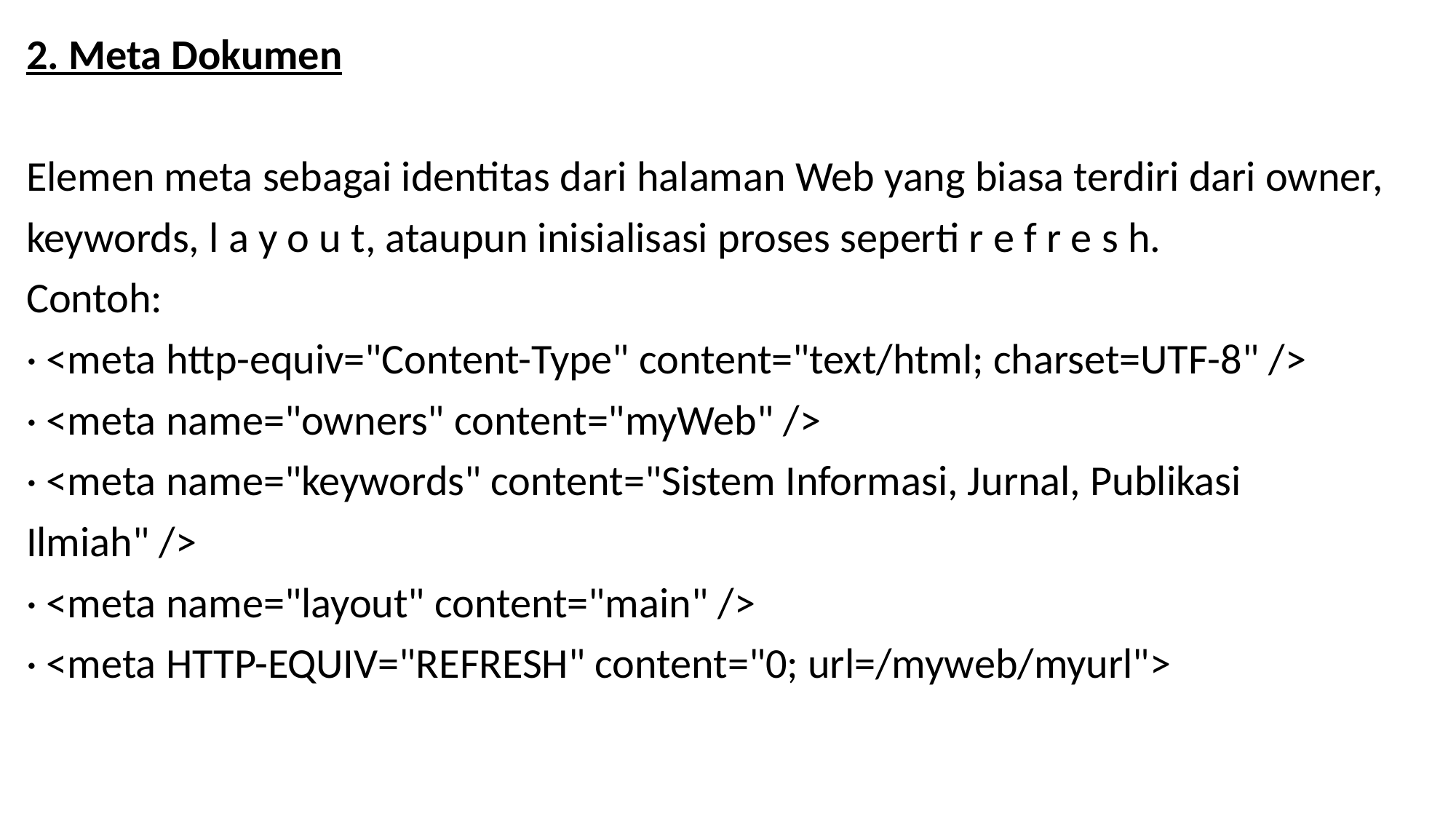

2. Meta Dokumen

Elemen meta sebagai identitas dari halaman Web yang biasa terdiri dari owner,
keywords, l a y o u t, ataupun inisialisasi proses seperti r e f r e s h.
Contoh:
· <meta http-equiv="Content-Type" content="text/html; charset=UTF-8" />
· <meta name="owners" content="myWeb" />
· <meta name="keywords" content="Sistem Informasi, Jurnal, Publikasi
Ilmiah" />
· <meta name="layout" content="main" />
· <meta HTTP-EQUIV="REFRESH" content="0; url=/myweb/myurl">